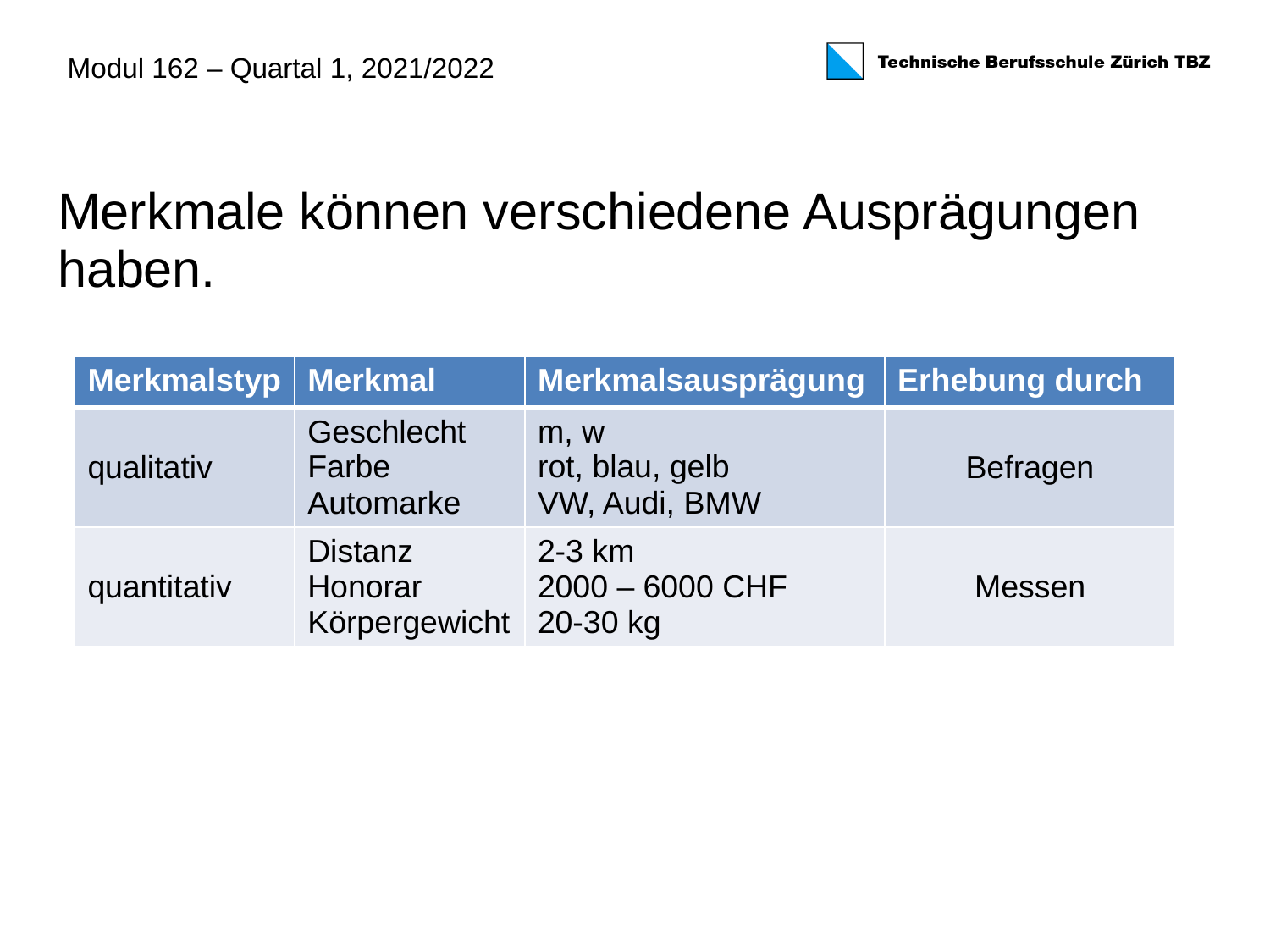

Merkmale können verschiedene Ausprägungen haben.
| Merkmalstyp | Merkmal | Merkmalsausprägung | Erhebung durch |
| --- | --- | --- | --- |
| qualitativ | Geschlecht Farbe Automarke | m, w rot, blau, gelb VW, Audi, BMW | Befragen |
| quantitativ | Distanz Honorar Körpergewicht | 2-3 km 2000 – 6000 CHF 20-30 kg | Messen |